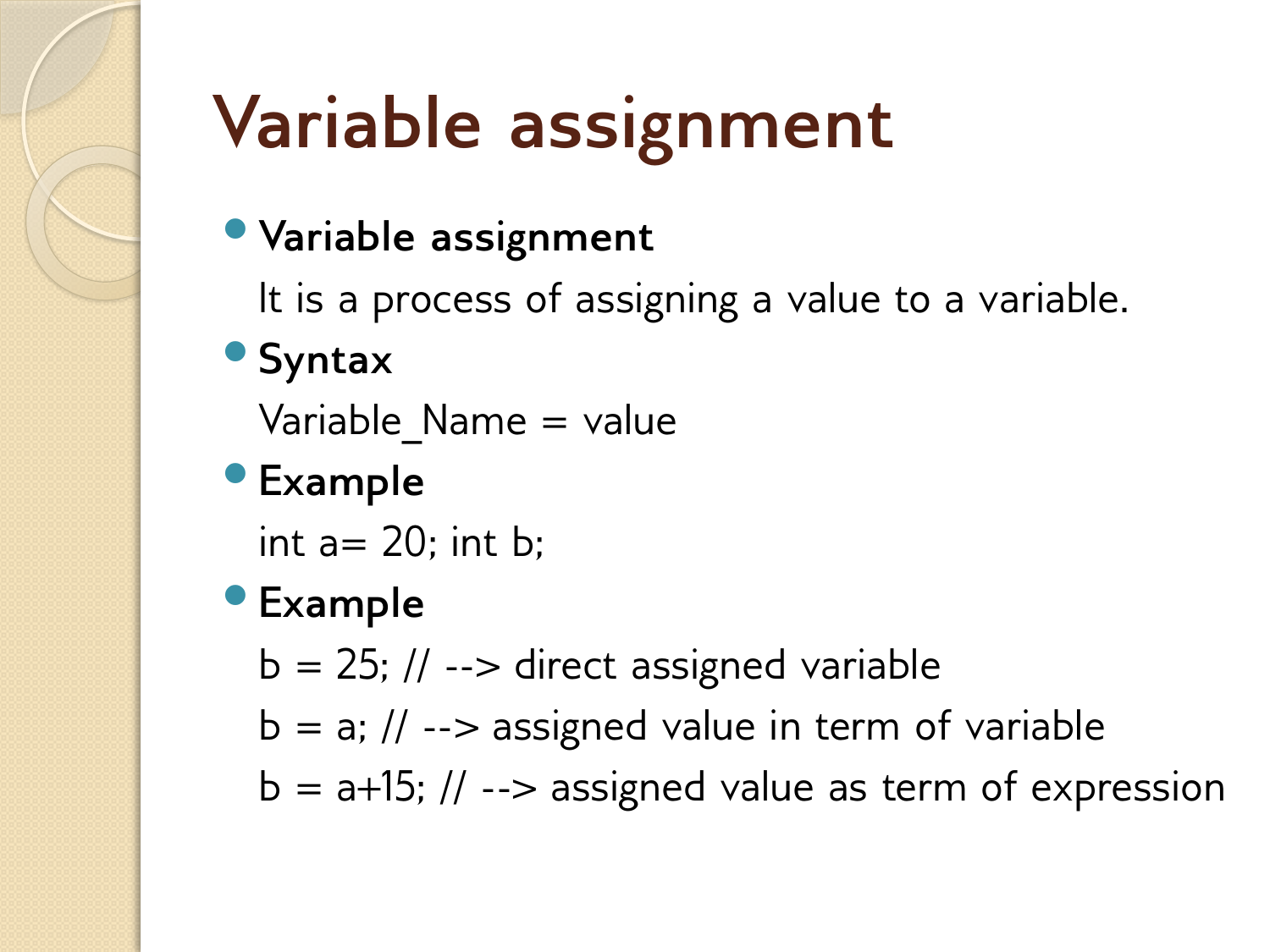

# Variable assignment
Variable assignment
	It is a process of assigning a value to a variable.
Syntax
	Variable_Name = value
Example
	int a= 20; int b;
Example
	b = 25; // --> direct assigned variable
	b = a; // --> assigned value in term of variable
	b = a+15; // --> assigned value as term of expression